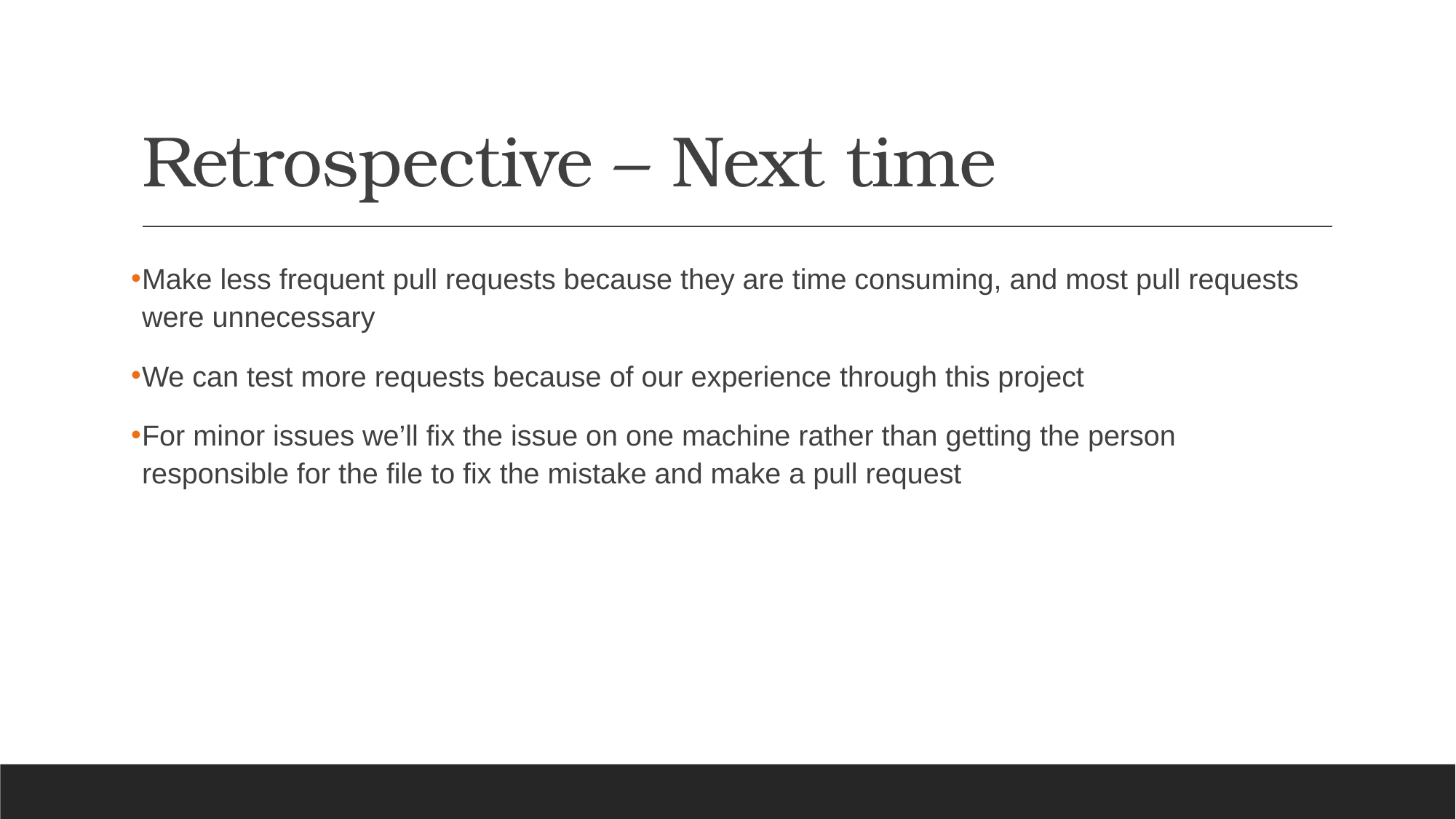

# Retrospective – Next time
Make less frequent pull requests because they are time consuming, and most pull requests were unnecessary
We can test more requests because of our experience through this project
For minor issues we’ll fix the issue on one machine rather than getting the person responsible for the file to fix the mistake and make a pull request